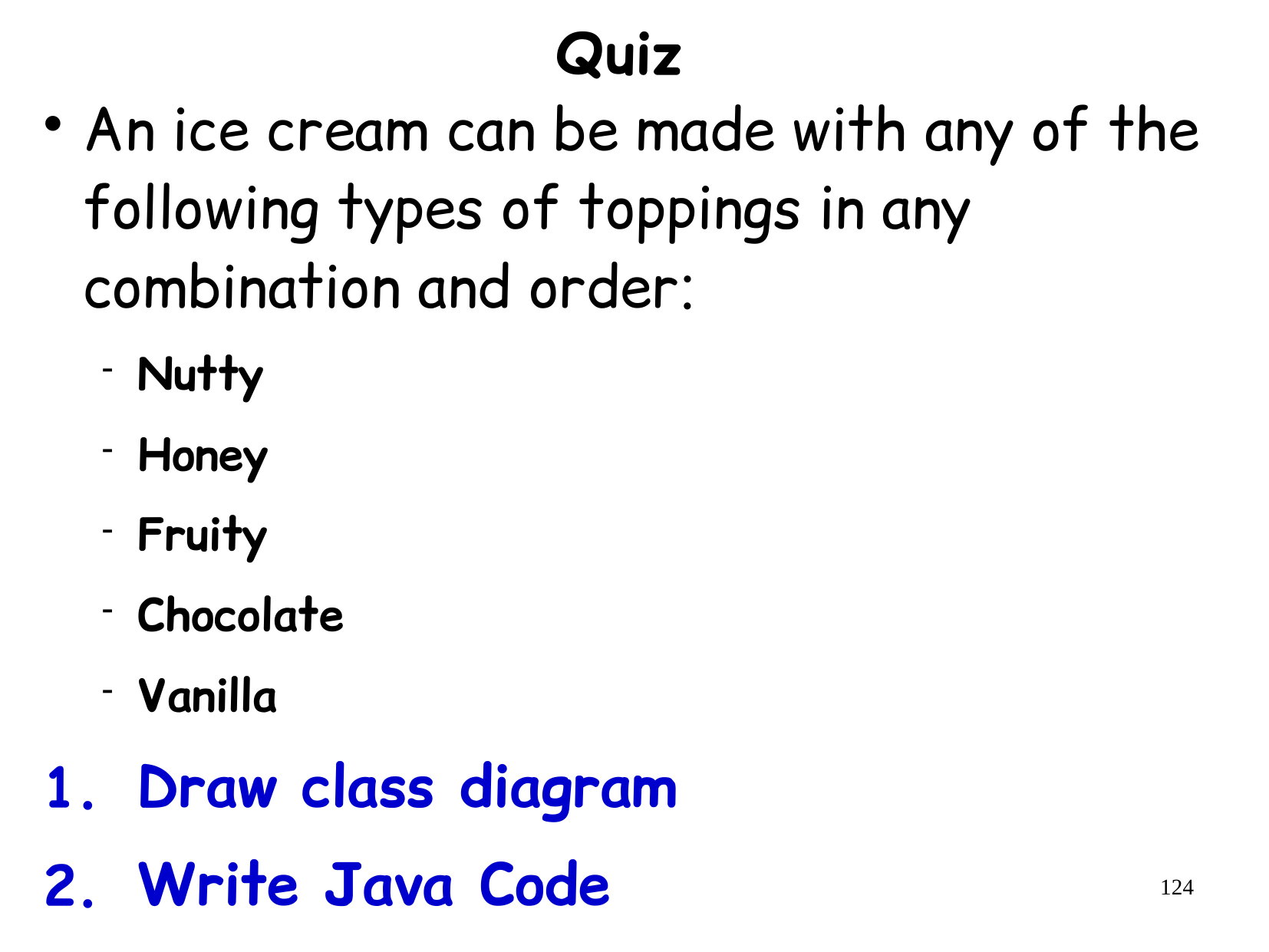

# Quiz
An ice cream can be made with any of the following types of toppings in any combination and order:
Nutty
Honey
Fruity
Chocolate
Vanilla
Draw class diagram
Write Java Code